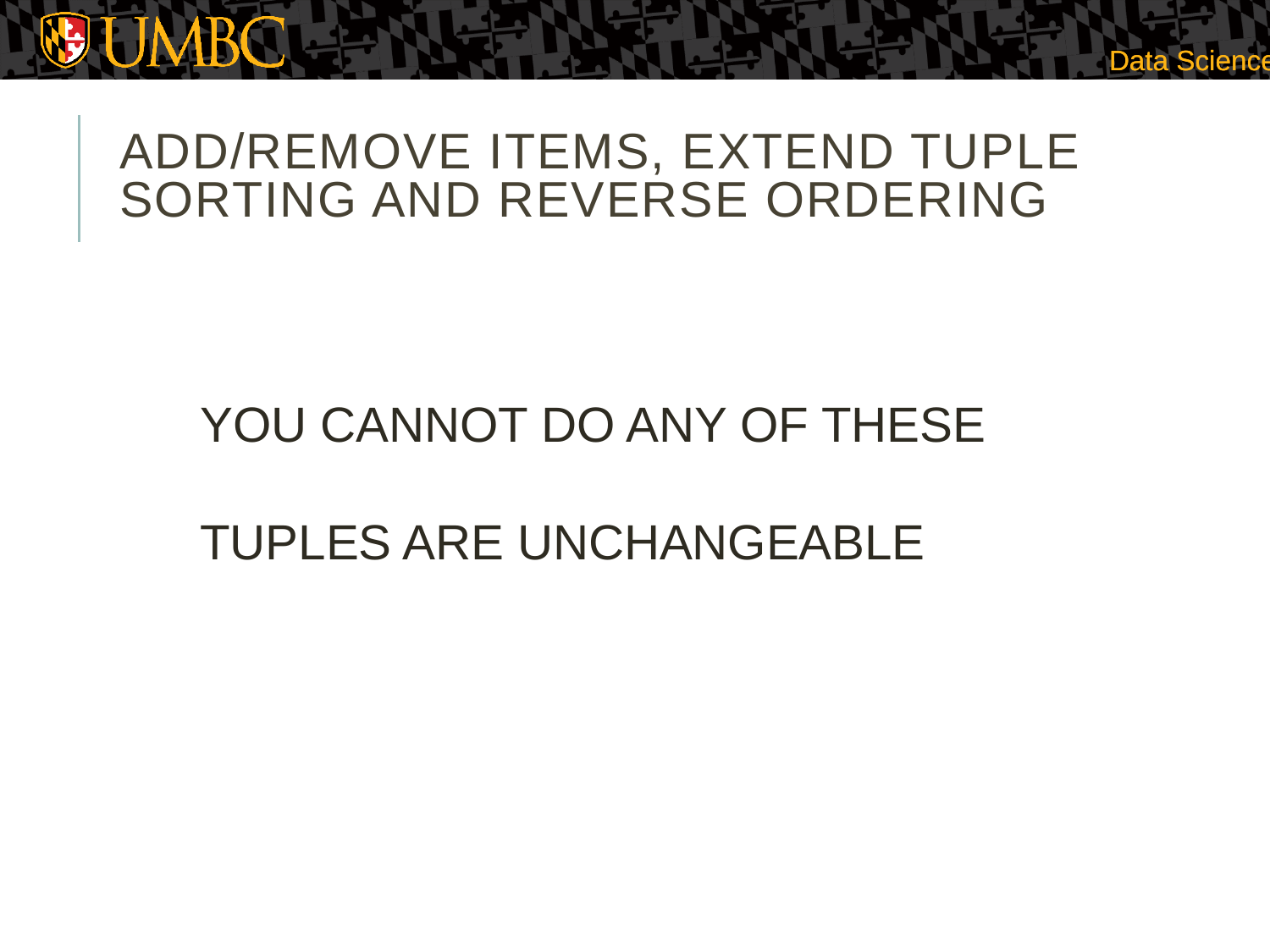

# Add/REMOVE Items, EXTEND TUPLE SORTING and REVERSE ORDERING
YOU CANNOT DO ANY OF THESE

TUPLES ARE UNCHANGEABLE